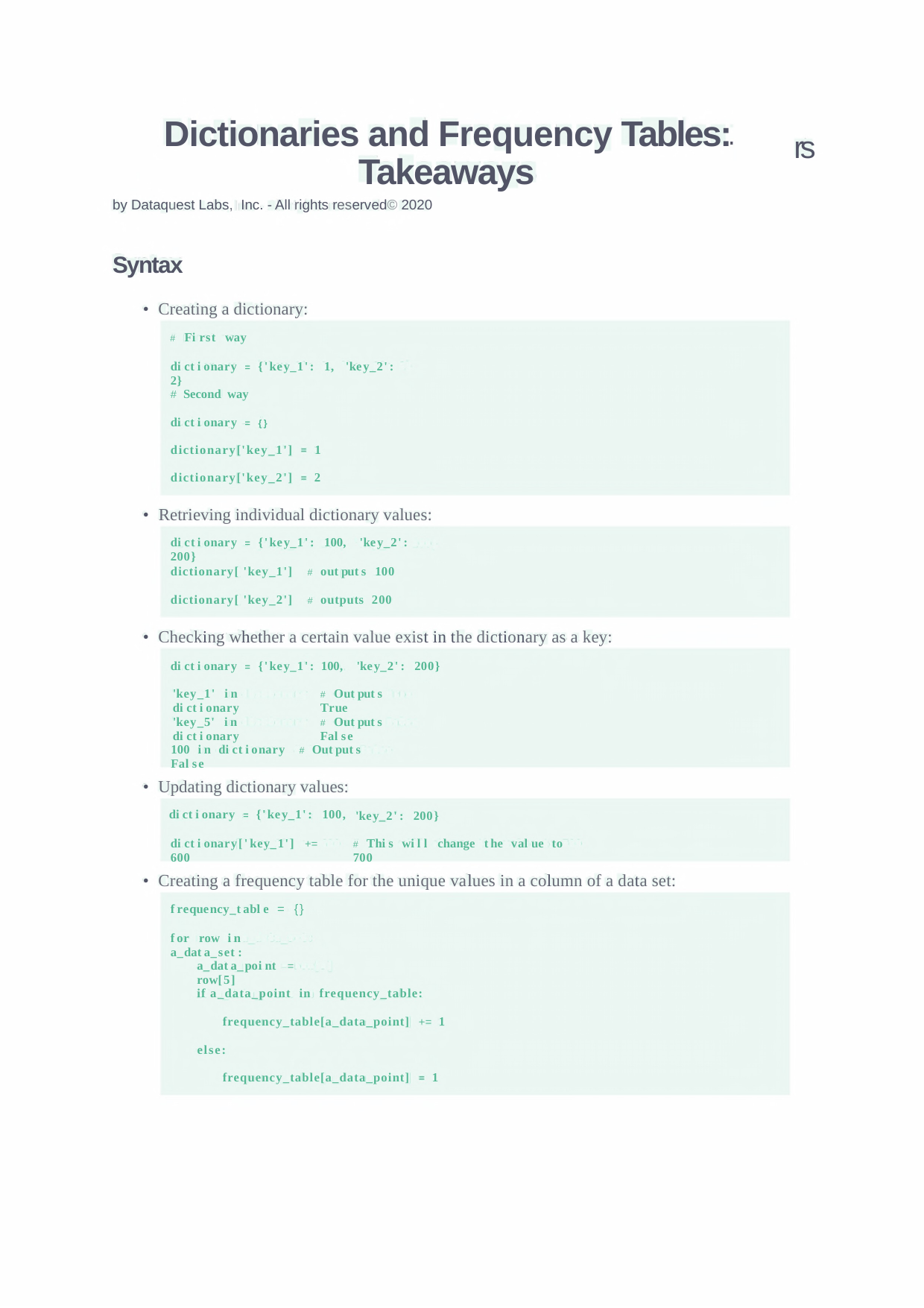

Dictionaries and Frequency
Takeaways
by Dataquest Labs,  Inc. - All rights reserved© 2020
Tables:
rs
Syntax
•
Creating a dictionary:
#   First  way
dictionary  =   {'key_1':   1,   'key_2':   2}
#  Second  way
dictionary  =   {}
dictionary['key_1']
1
dictionary['key_2']
2
•
Retrieving individual dictionary values:
dictionary  =   {'key_1':   100,    'key_2':   200}
dictionary[ 'key_1']
#   outputs  100
dictionary[ 'key_2']
#  outputs  200
•
Checking whether a certain value exist in the dictionary as a key:
dictionary  =   {'key_1':
100,    'key_2':   200}
'key_1'   in  dictionary
#   Outputs  True
'key_5'   in  dictionary
#   Outputs   False
100  in  dictionary    #  Outputs   False
•
Updating dictionary values:
dictionary  =  {'key_1':   100,
'key_2':   200}
dictionary['key_1']   +=  600
#   This  will  change  the  value  to 700
•
Creating a frequency table for the unique values in a column of a data set:
frequency_table  =   {}
for   row  in  a_data_set:
a_data_point   =  row[5]
if a_data_point  in  frequency_table:
frequency_table[a_data_point]
+=  1
else:
frequency_table[a_data_point]
1